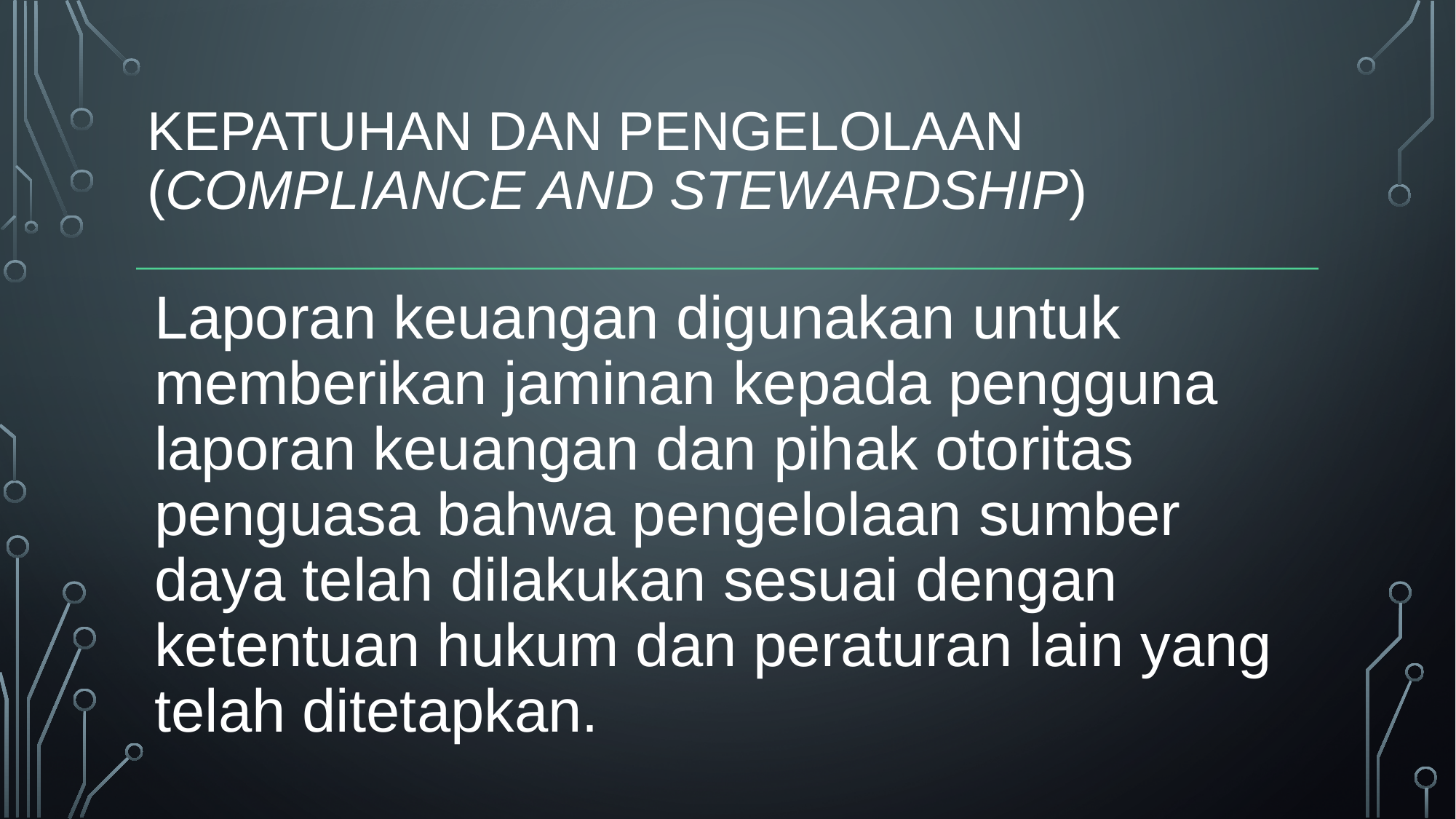

# Kepatuhan dan Pengelolaan (compliance and stewardship)
Laporan keuangan digunakan untuk memberikan jaminan kepada pengguna laporan keuangan dan pihak otoritas penguasa bahwa pengelolaan sumber daya telah dilakukan sesuai dengan ketentuan hukum dan peraturan lain yang telah ditetapkan.